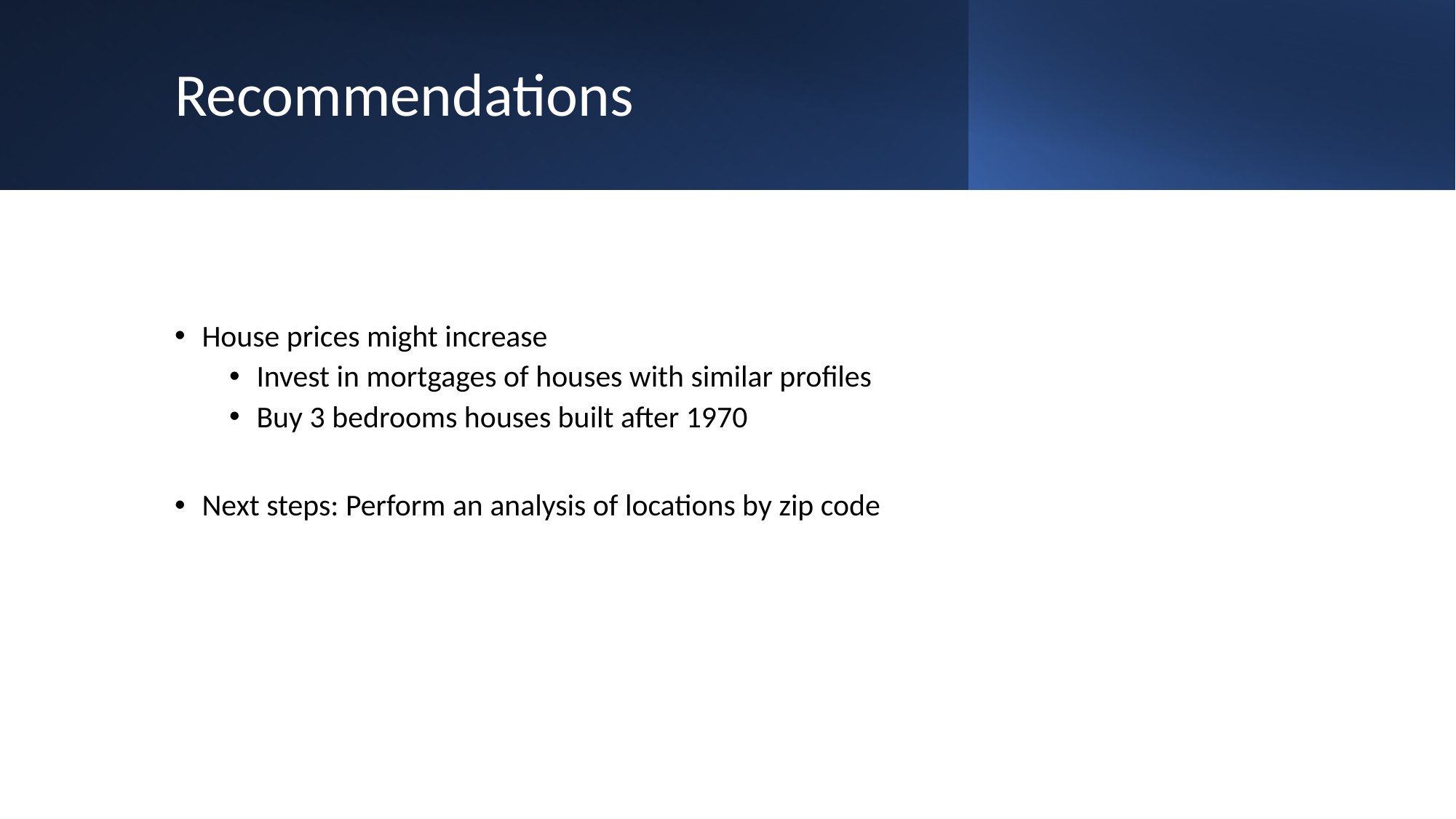

# Recommendations
House prices might increase
Invest in mortgages of houses with similar profiles
Buy 3 bedrooms houses built after 1970

Next steps: Perform an analysis of locations by zip code